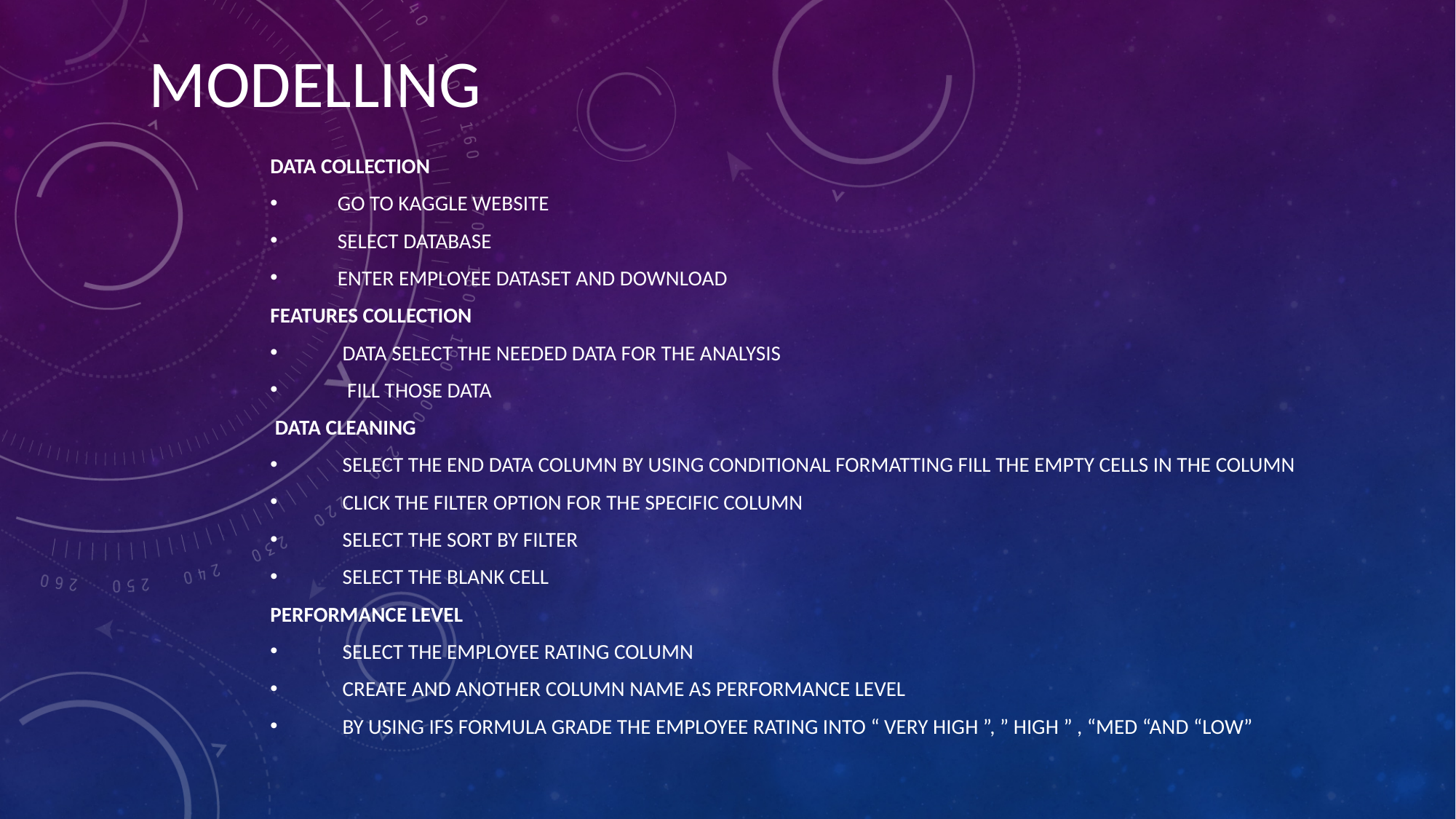

# Modelling
Data collection
       go to Kaggle website
       select database
       enter employee dataset and download
Features collection
        data select the needed data for the analysis
         fill those data
 data cleaning
        select the end data column by using conditional formatting fill the empty cells in the column
        click the filter option for the specific column
        select the sort by filter
        select the blank cell
Performance level
        select the employee rating column
        create and another column name as performance level
        by using ifs formula grade the employee rating into “ very high ”, ” high ” , “med “and “low”